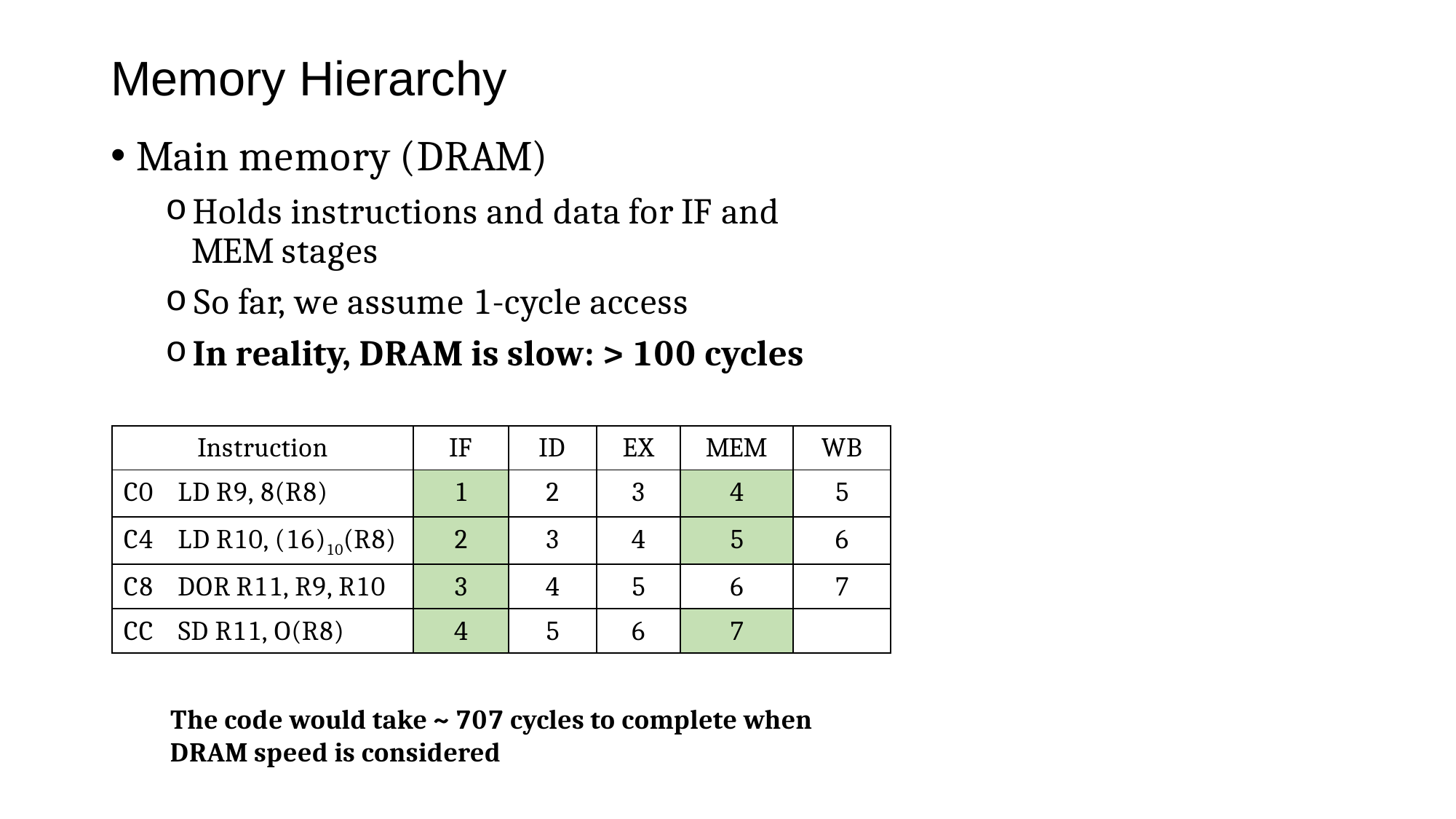

# Memory Hierarchy
Main memory (DRAM)
Holds instructions and data for IF and MEM stages
So far, we assume 1-cycle access
In reality, DRAM is slow: > 100 cycles

| Instruction | IF | ID | EX | MEM | WB |
| --- | --- | --- | --- | --- | --- |
| C0 LD R9, 8(R8) | 1 | 2 | 3 | 4 | 5 |
| C4 LD R10, (16)10(R8) | 2 | 3 | 4 | 5 | 6 |
| C8 DOR R11, R9, R10 | 3 | 4 | 5 | 6 | 7 |
| CC SD R11, O(R8) | 4 | 5 | 6 | 7 |  |
The code would take ~ 707 cycles to complete when
DRAM speed is considered